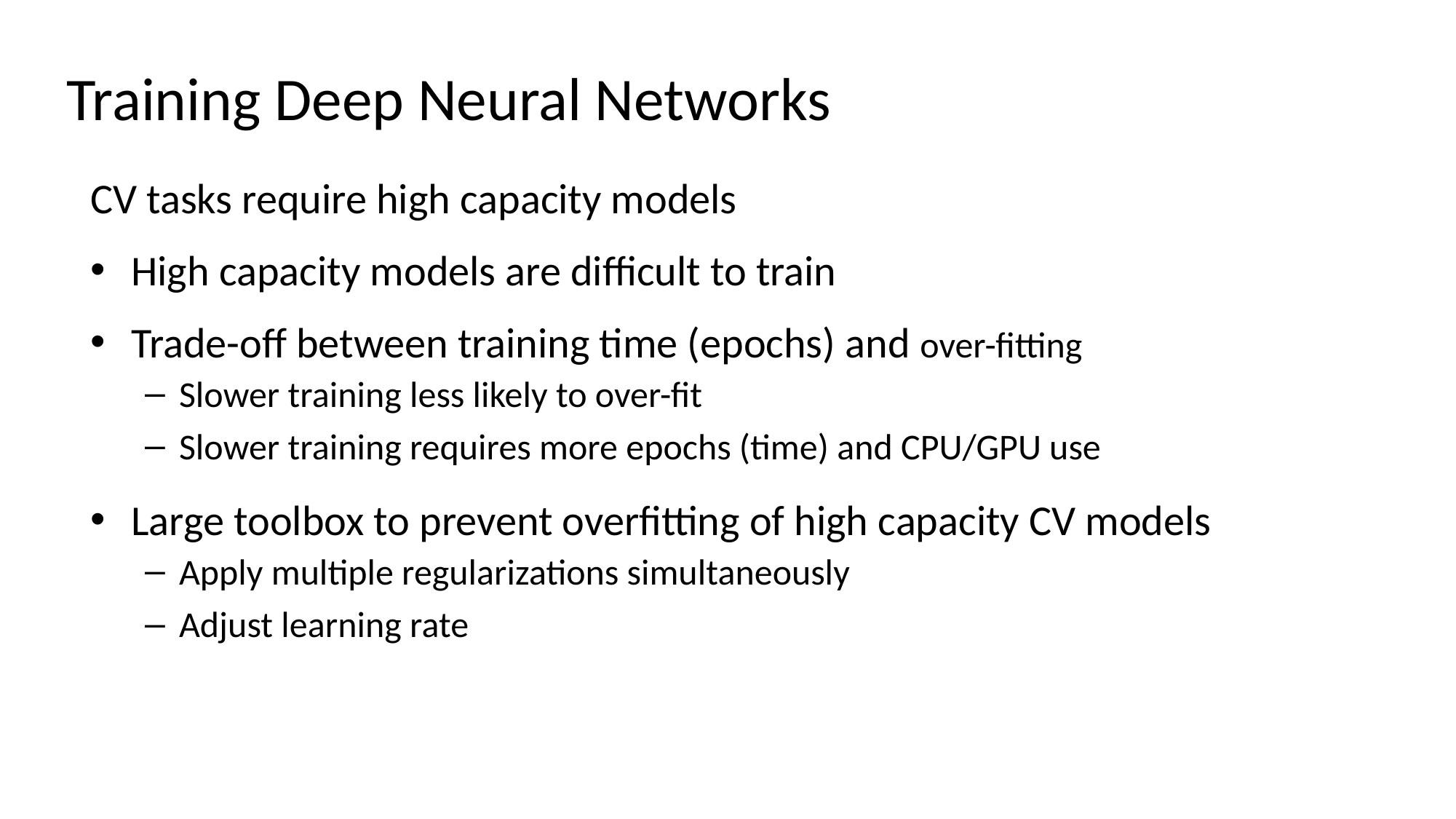

# Training Deep Neural Networks
CV tasks require high capacity models
High capacity models are difficult to train
Trade-off between training time (epochs) and over-fitting
Slower training less likely to over-fit
Slower training requires more epochs (time) and CPU/GPU use
Large toolbox to prevent overfitting of high capacity CV models
Apply multiple regularizations simultaneously
Adjust learning rate